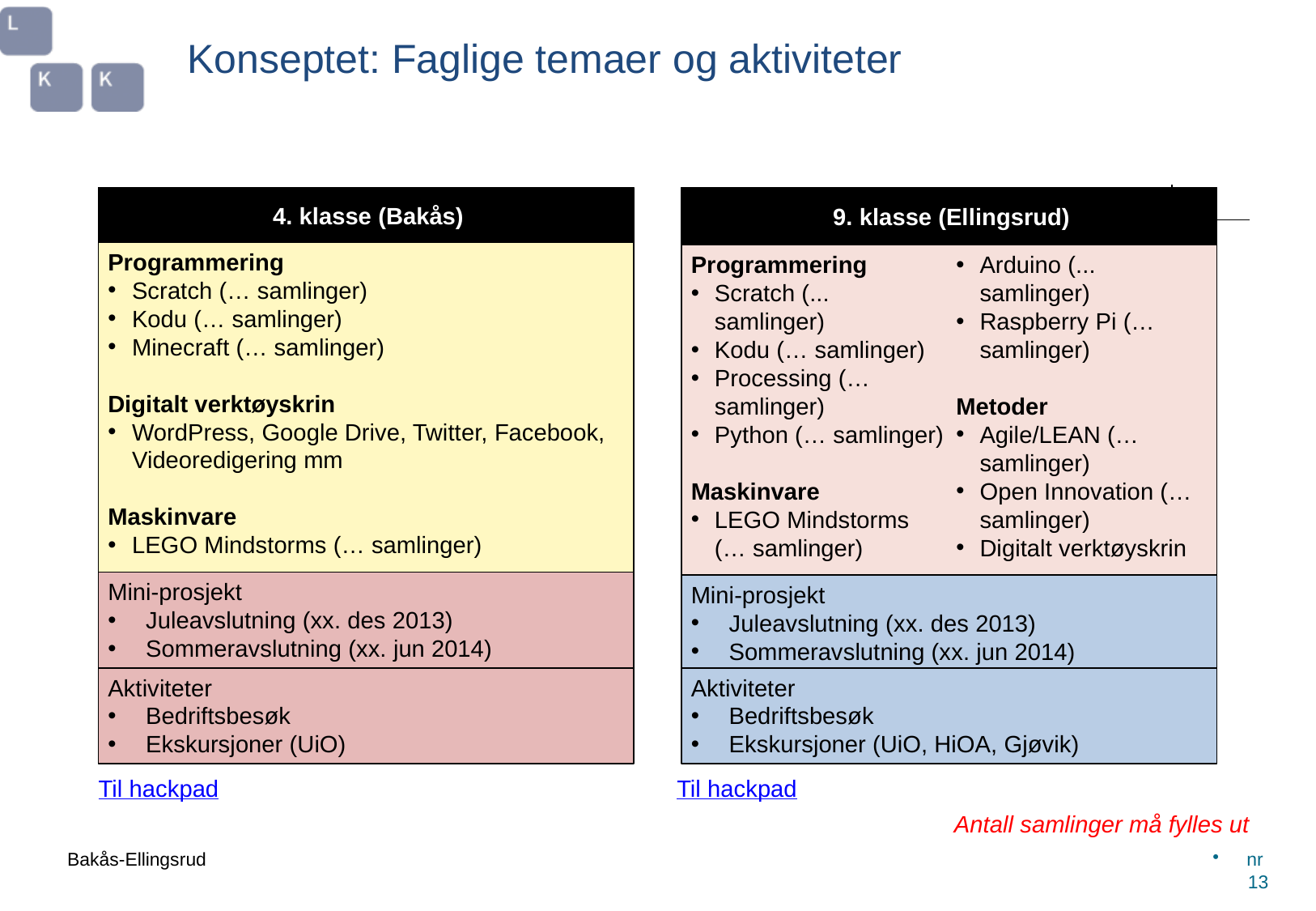

# Konseptet: Faglige temaer og aktiviteter
4. klasse (Bakås)
9. klasse (Ellingsrud)
Programmering
Scratch (… samlinger)
Kodu (… samlinger)
Minecraft (… samlinger)

Digitalt verktøyskrin
WordPress, Google Drive, Twitter, Facebook, Videoredigering mm

Maskinvare
LEGO Mindstorms (… samlinger)

Programmering
Scratch (... samlinger)
Kodu (… samlinger)
Processing (… samlinger)
Python (… samlinger)

Maskinvare
LEGO Mindstorms (… samlinger)
Arduino (... samlinger)
Raspberry Pi (… samlinger)

Metoder
Agile/LEAN (… samlinger)
Open Innovation (… samlinger)
Digitalt verktøyskrin
Mini-prosjekt
Juleavslutning (xx. des 2013)
Sommeravslutning (xx. jun 2014)
Mini-prosjekt
Juleavslutning (xx. des 2013)
Sommeravslutning (xx. jun 2014)
Aktiviteter
Bedriftsbesøk
Ekskursjoner (UiO)
Aktiviteter
Bedriftsbesøk
Ekskursjoner (UiO, HiOA, Gjøvik)
Til hackpad
Til hackpad
Antall samlinger må fylles ut
Bakås-Ellingsrud
 nr 13